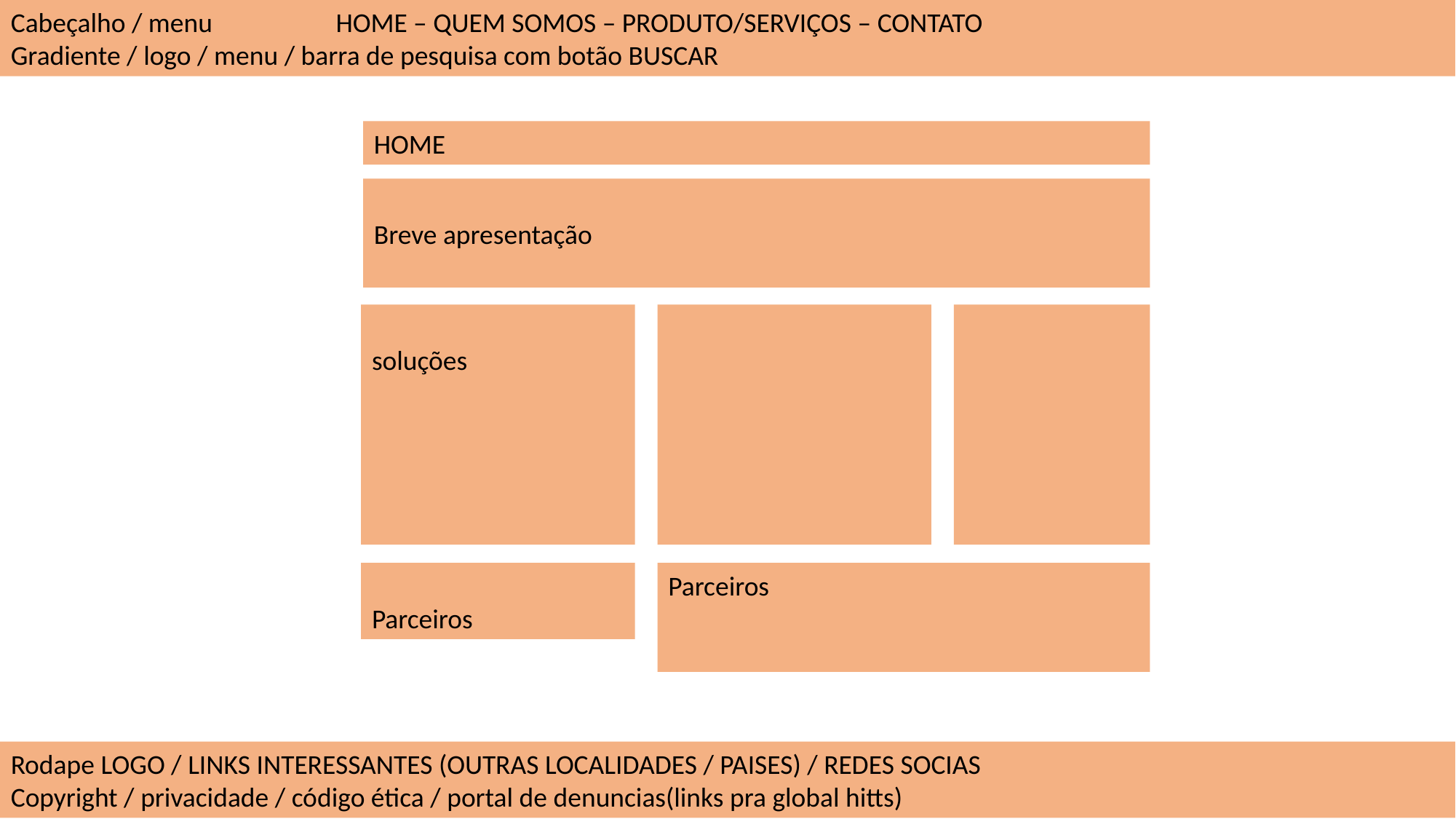

Cabeçalho / menu                    HOME – QUEM SOMOS – PRODUTO/SERVIÇOS – CONTATO
Gradiente / logo / menu / barra de pesquisa com botão BUSCAR
HOME

Breve apresentação

soluções

Parceiros
Parceiros

Rodape LOGO / LINKS INTERESSANTES (OUTRAS LOCALIDADES / PAISES) / REDES SOCIAS
Copyright / privacidade / código ética / portal de denuncias(links pra global hitts)